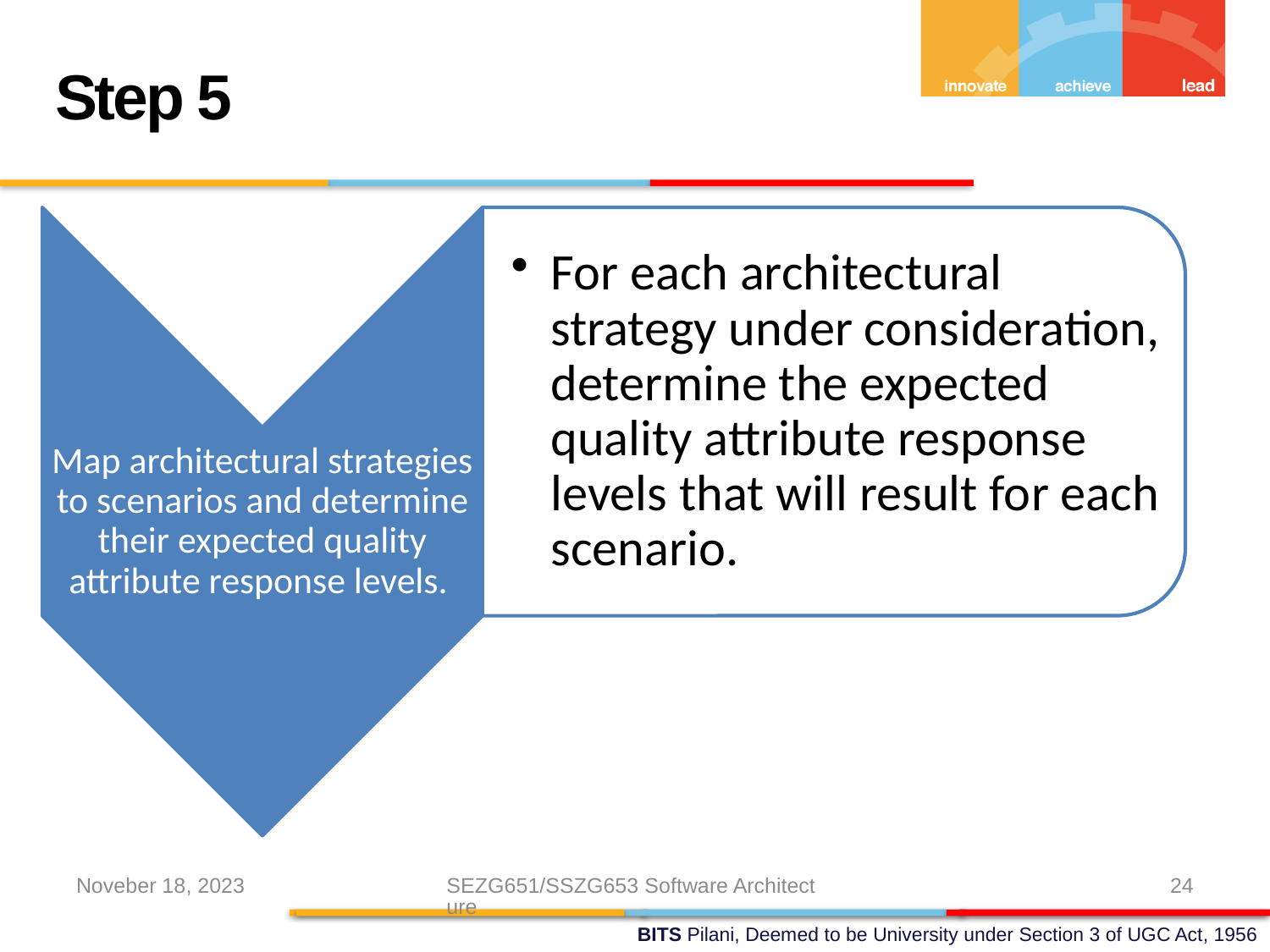

Step 5
Map architectural strategies to scenarios and determine their expected quality attribute response levels.
For each architectural strategy under consideration, determine the expected quality attribute response levels that will result for each scenario.
Noveber 18, 2023
SEZG651/SSZG653 Software Architecture
24